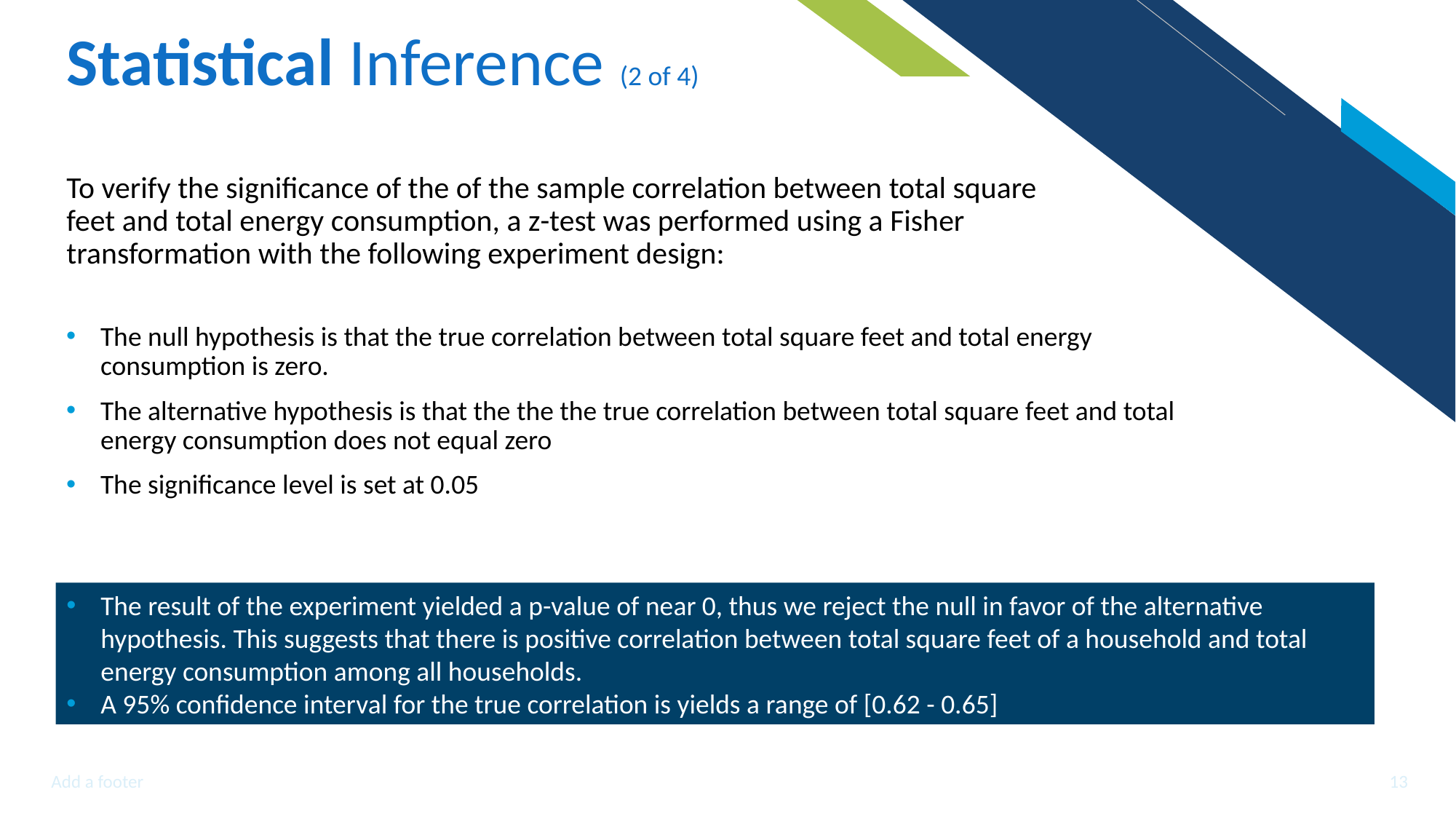

# Statistical Inference (2 of 4)
To verify the significance of the of the sample correlation between total square feet and total energy consumption, a z-test was performed using a Fisher transformation with the following experiment design:
The null hypothesis is that the true correlation between total square feet and total energy consumption is zero.
The alternative hypothesis is that the the the true correlation between total square feet and total energy consumption does not equal zero
The significance level is set at 0.05

The result of the experiment yielded a p-value of near 0, thus we reject the null in favor of the alternative hypothesis. This suggests that there is positive correlation between total square feet of a household and total energy consumption among all households.
A 95% confidence interval for the true correlation is yields a range of [0.62 - 0.65]
Add a footer
13